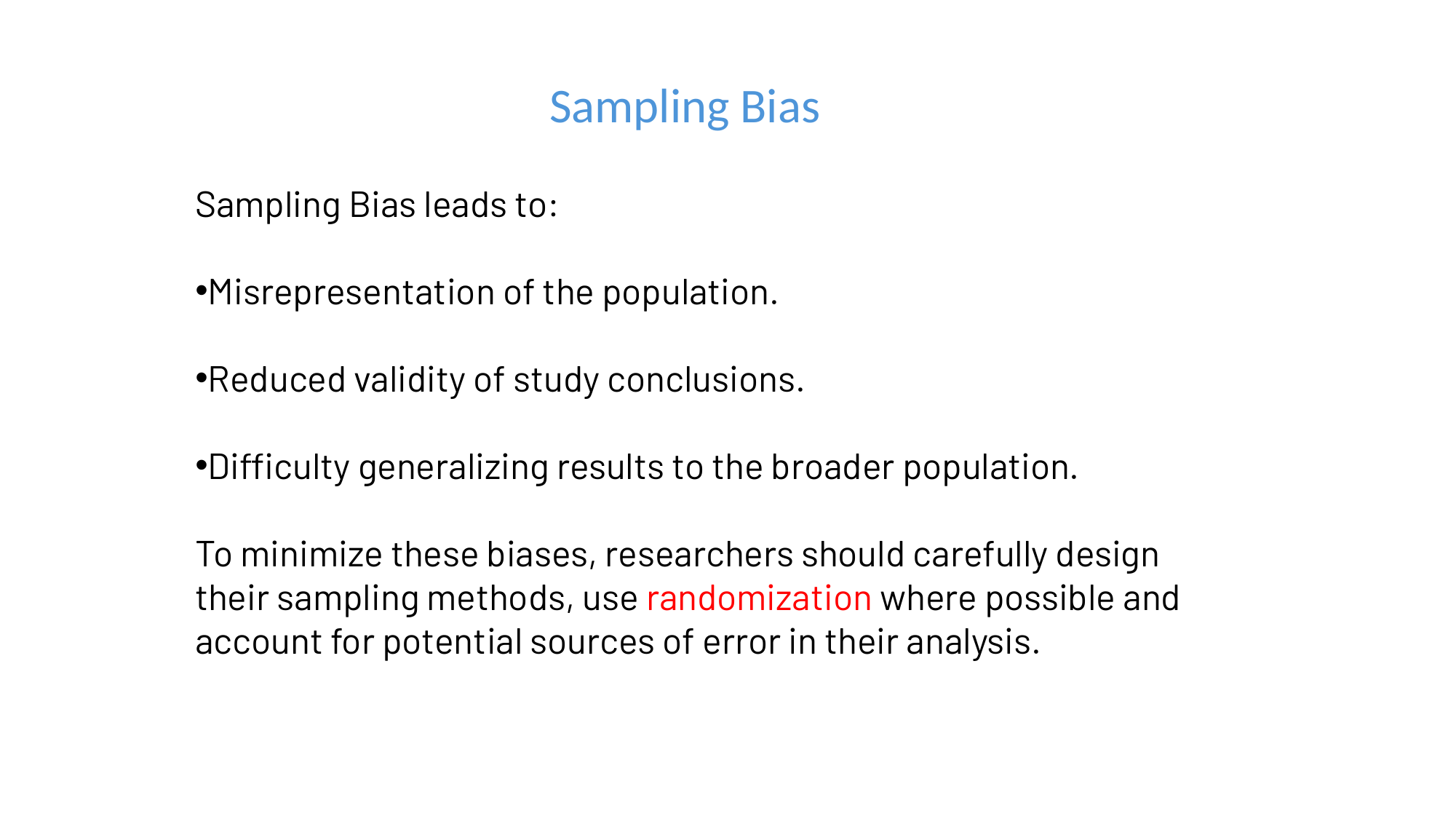

Sampling Bias
Sampling Bias leads to:

Misrepresentation of the population.

Reduced validity of study conclusions.

Difficulty generalizing results to the broader population.

To minimize these biases, researchers should carefully design their sampling methods, use randomization where possible and account for potential sources of error in their analysis.